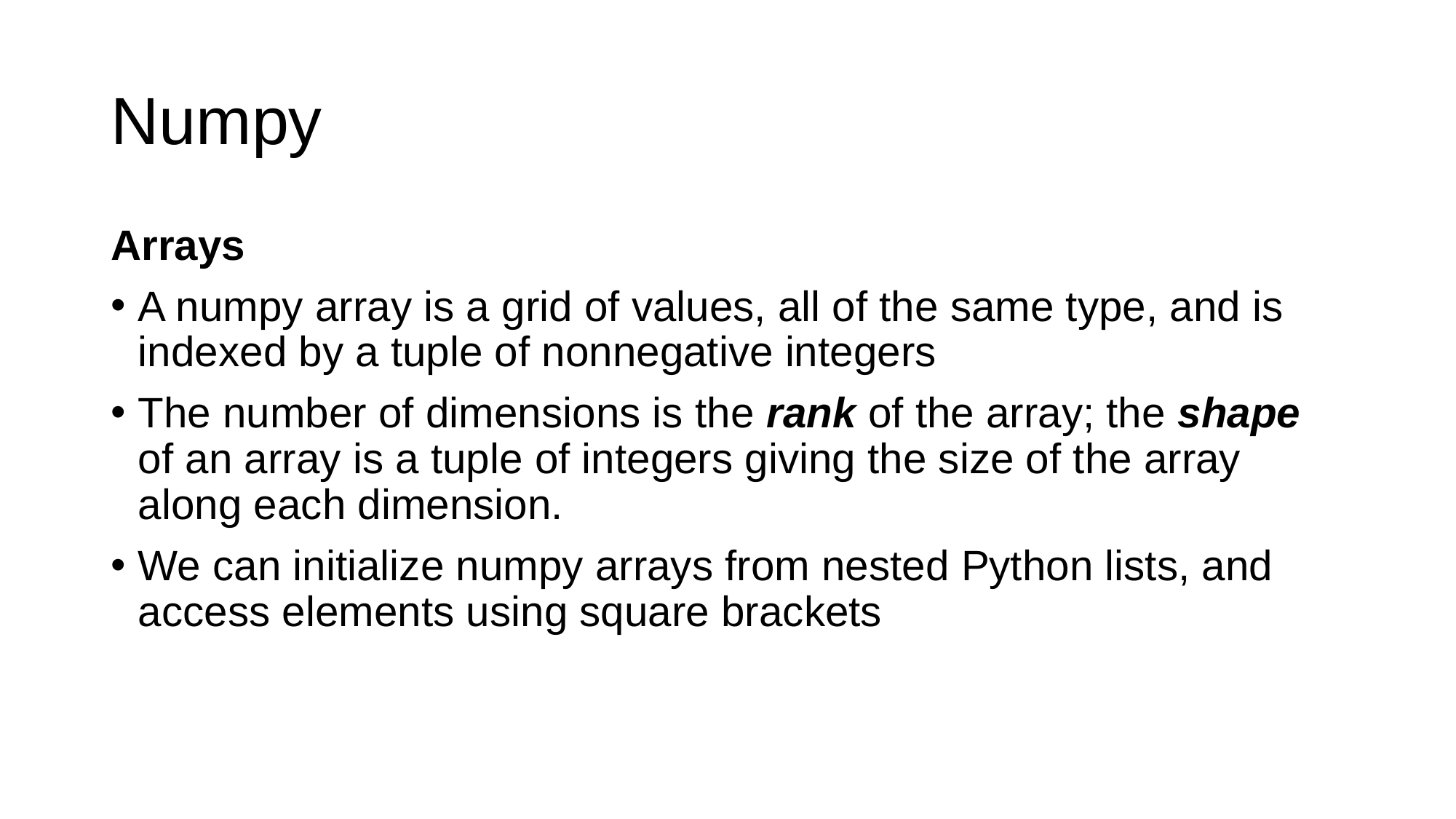

# Numpy
Arrays
A numpy array is a grid of values, all of the same type, and is indexed by a tuple of nonnegative integers
The number of dimensions is the rank of the array; the shape of an array is a tuple of integers giving the size of the array along each dimension.
We can initialize numpy arrays from nested Python lists, and access elements using square brackets